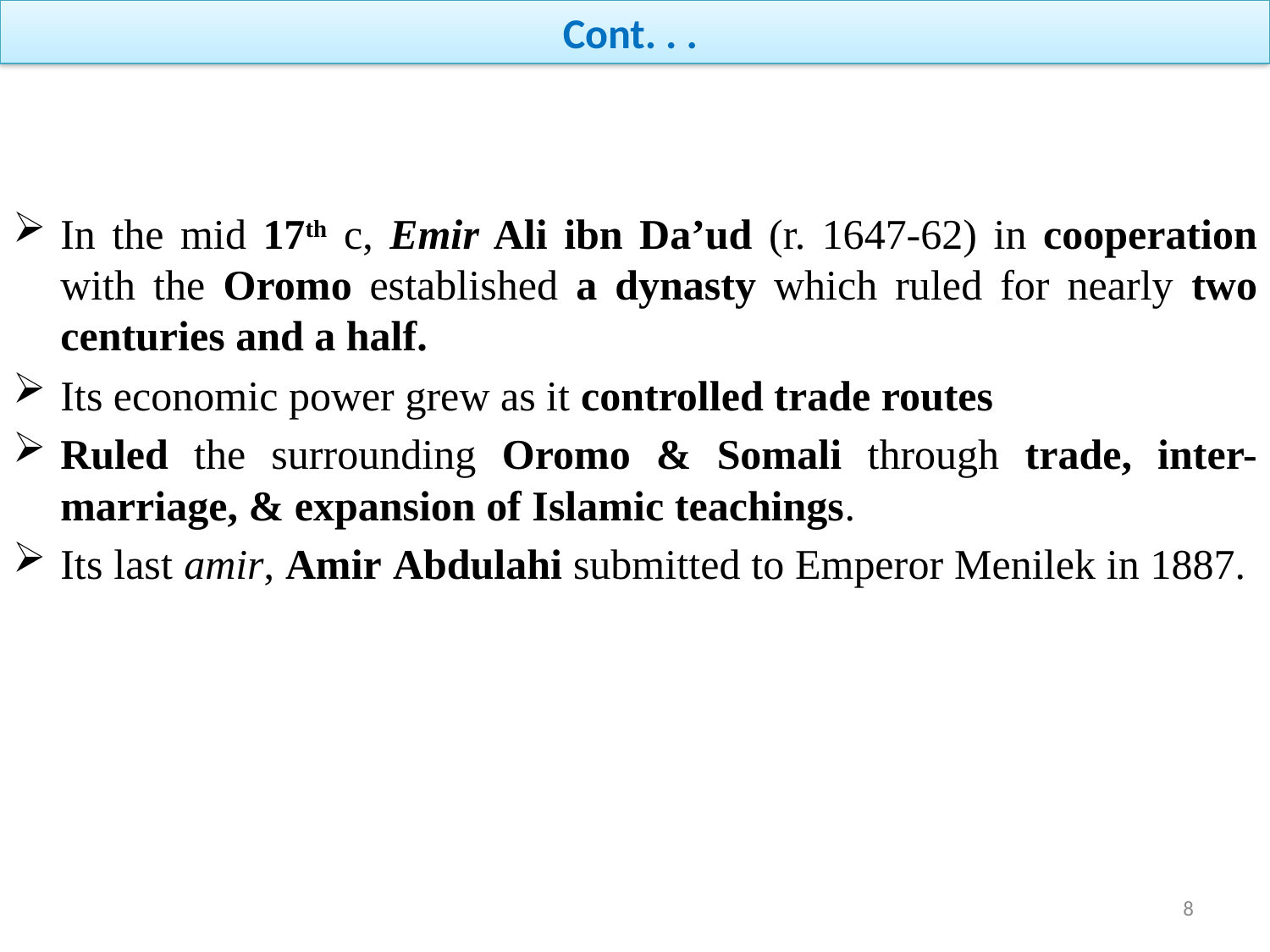

# Cont. . .
In the mid 17th c, Emir Ali ibn Da’ud (r. 1647-62) in cooperation with the Oromo established a dynasty which ruled for nearly two centuries and a half.
Its economic power grew as it controlled trade routes
Ruled the surrounding Oromo & Somali through trade, inter-marriage, & expansion of Islamic teachings.
Its last amir, Amir Abdulahi submitted to Emperor Menilek in 1887.
8